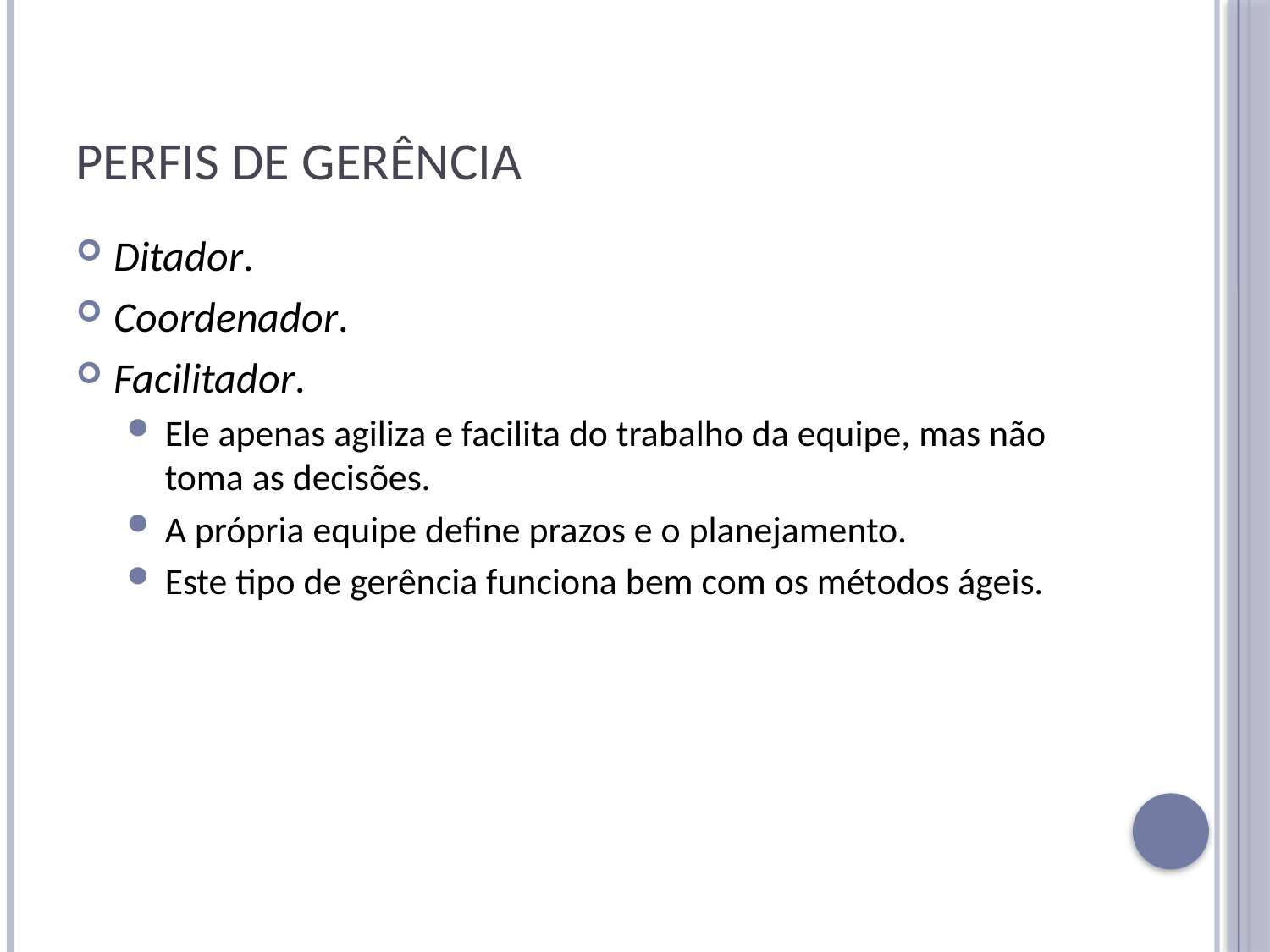

# Perfis de gerência
Ditador.
Coordenador.
Facilitador.
Ele apenas agiliza e facilita do trabalho da equipe, mas não toma as decisões.
A própria equipe define prazos e o planejamento.
Este tipo de gerência funciona bem com os métodos ágeis.